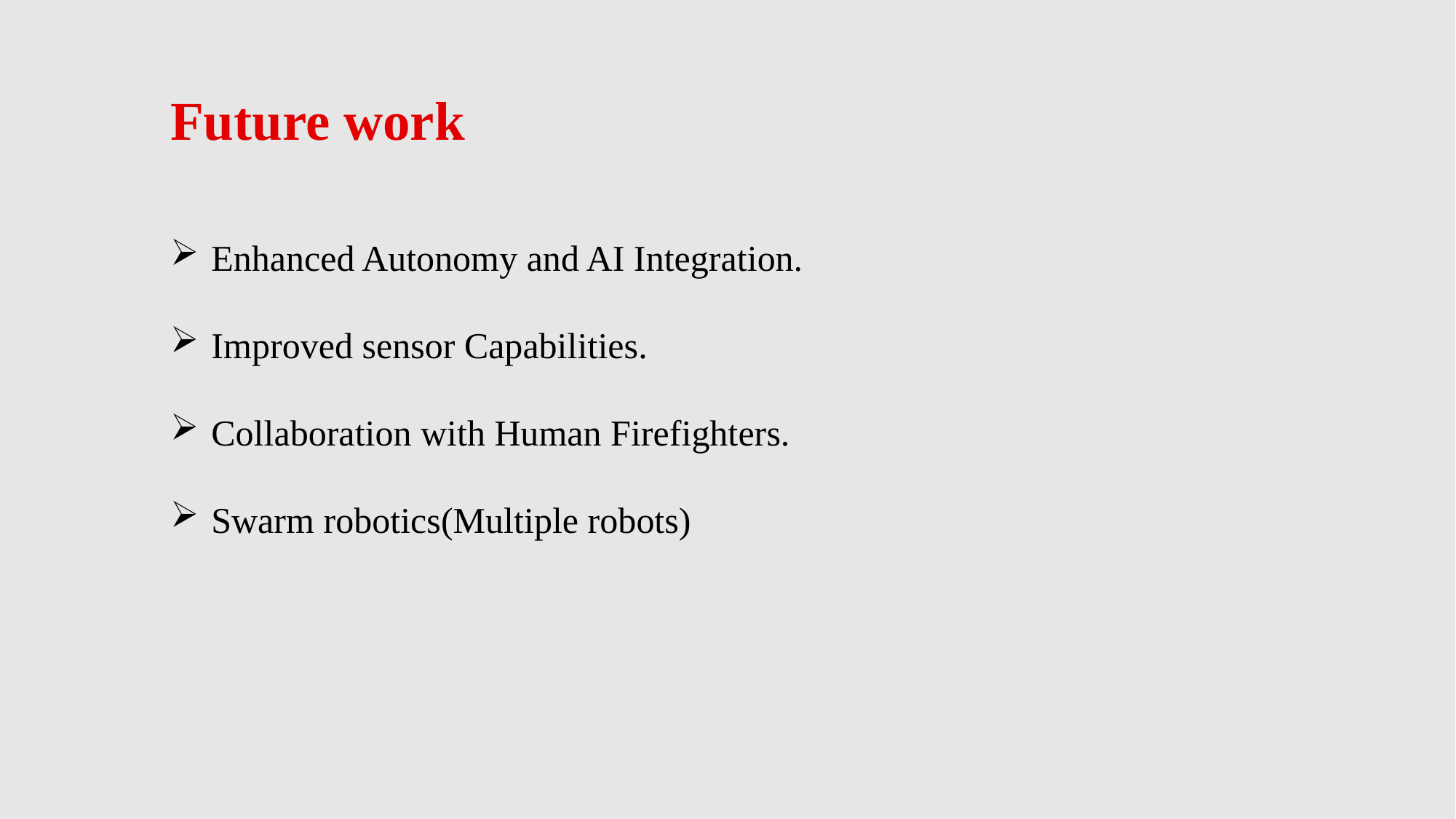

Future work
Enhanced Autonomy and AI Integration.
Improved sensor Capabilities.
Collaboration with Human Firefighters.
Swarm robotics(Multiple robots)